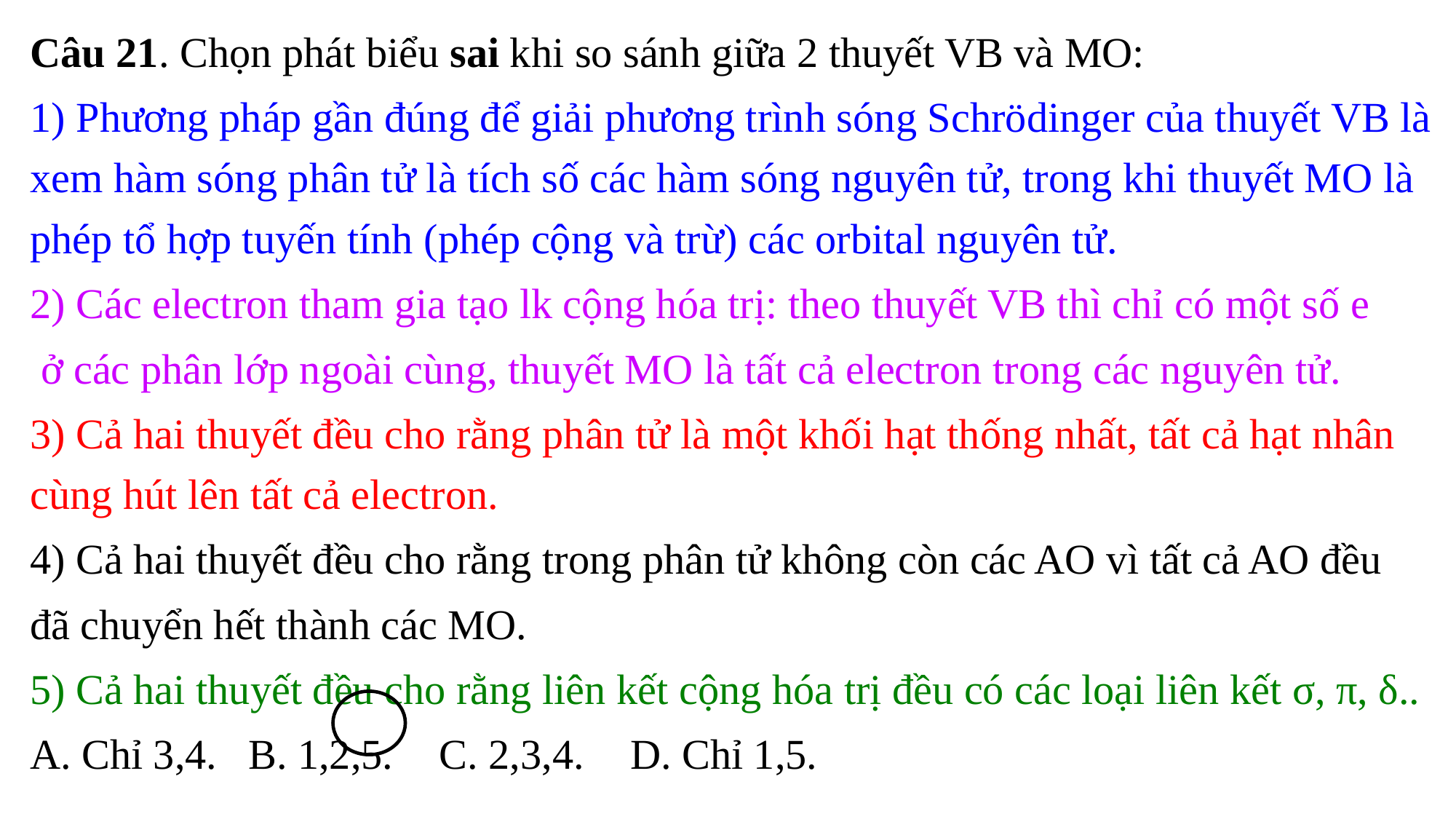

Câu 21. Chọn phát biểu sai khi so sánh giữa 2 thuyết VB và MO:
1) Phương pháp gần đúng để giải phương trình sóng Schrӧdinger của thuyết VB là xem hàm sóng phân tử là tích số các hàm sóng nguyên tử, trong khi thuyết MO là phép tổ hợp tuyến tính (phép cộng và trừ) các orbital nguyên tử.
2) Các electron tham gia tạo lk cộng hóa trị: theo thuyết VB thì chỉ có một số e
 ở các phân lớp ngoài cùng, thuyết MO là tất cả electron trong các nguyên tử.
3) Cả hai thuyết đều cho rằng phân tử là một khối hạt thống nhất, tất cả hạt nhân cùng hút lên tất cả electron.
4) Cả hai thuyết đều cho rằng trong phân tử không còn các AO vì tất cả AO đều
đã chuyển hết thành các MO.
5) Cả hai thuyết đều cho rằng liên kết cộng hóa trị đều có các loại liên kết σ, π, δ..
A. Chỉ 3,4.		B. 1,2,5.		C. 2,3,4.		D. Chỉ 1,5.